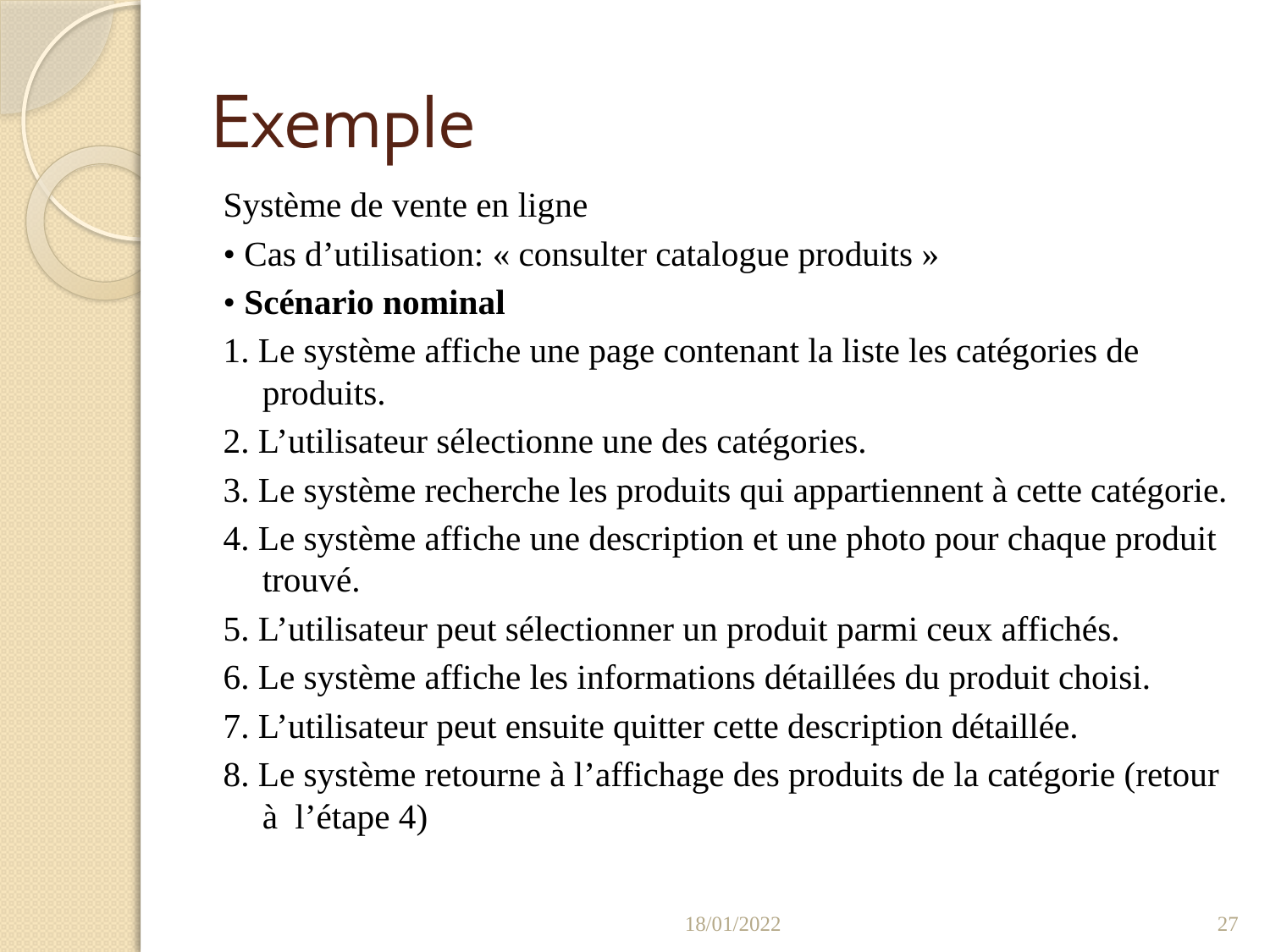

# Exemple
Système de vente en ligne
• Cas d’utilisation: « consulter catalogue produits »
• Scénario nominal
1. Le système affiche une page contenant la liste les catégories de produits.
2. L’utilisateur sélectionne une des catégories.
3. Le système recherche les produits qui appartiennent à cette catégorie.
4. Le système affiche une description et une photo pour chaque produit trouvé.
5. L’utilisateur peut sélectionner un produit parmi ceux affichés.
6. Le système affiche les informations détaillées du produit choisi.
7. L’utilisateur peut ensuite quitter cette description détaillée.
8. Le système retourne à l’affichage des produits de la catégorie (retour à  l’étape 4)
18/01/2022
27